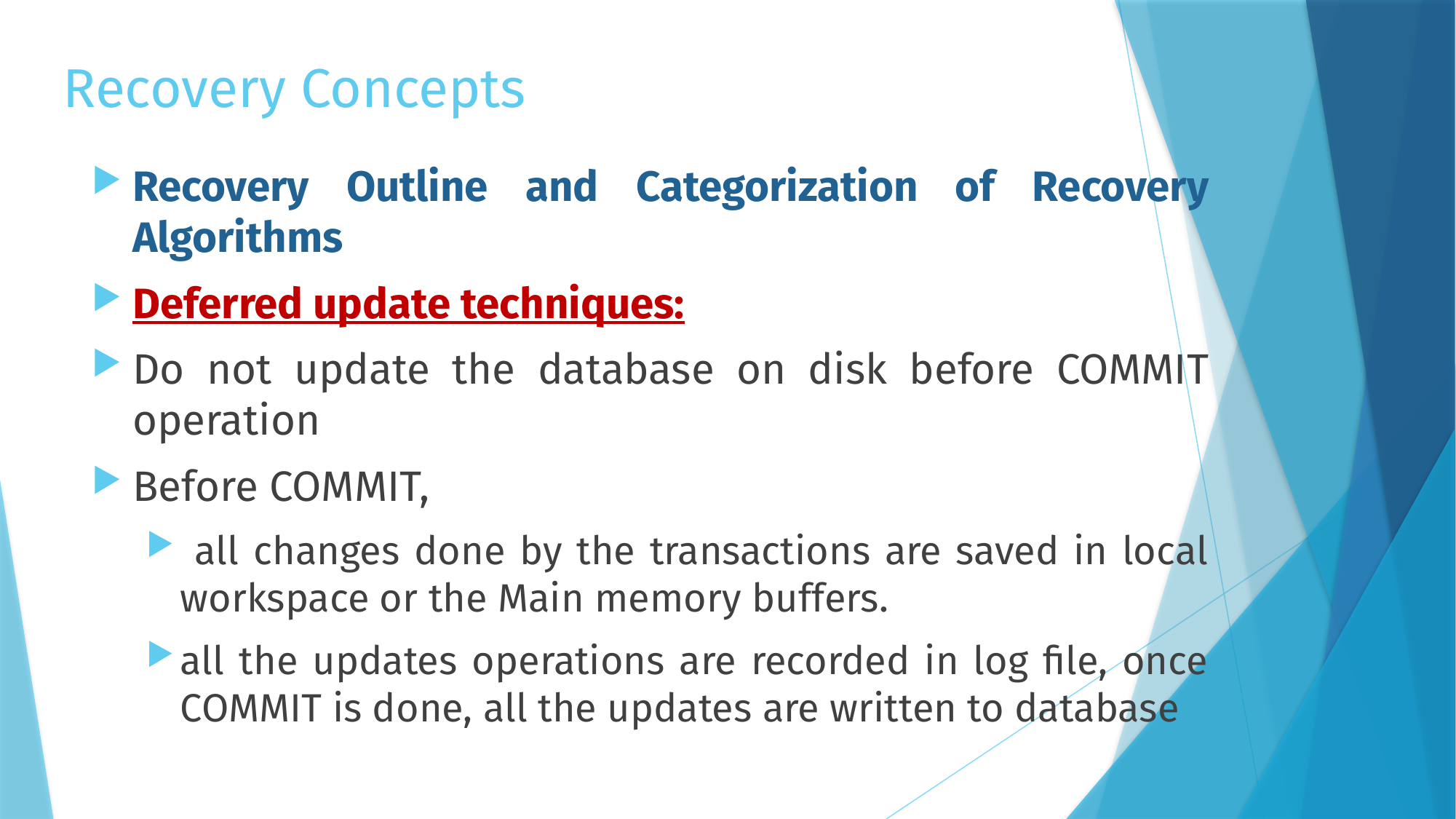

# Recovery Concepts
Recovery Outline and Categorization of Recovery Algorithms
Deferred update techniques:
Do not update the database on disk before COMMIT operation
Before COMMIT,
 all changes done by the transactions are saved in local workspace or the Main memory buffers.
all the updates operations are recorded in log file, once COMMIT is done, all the updates are written to database